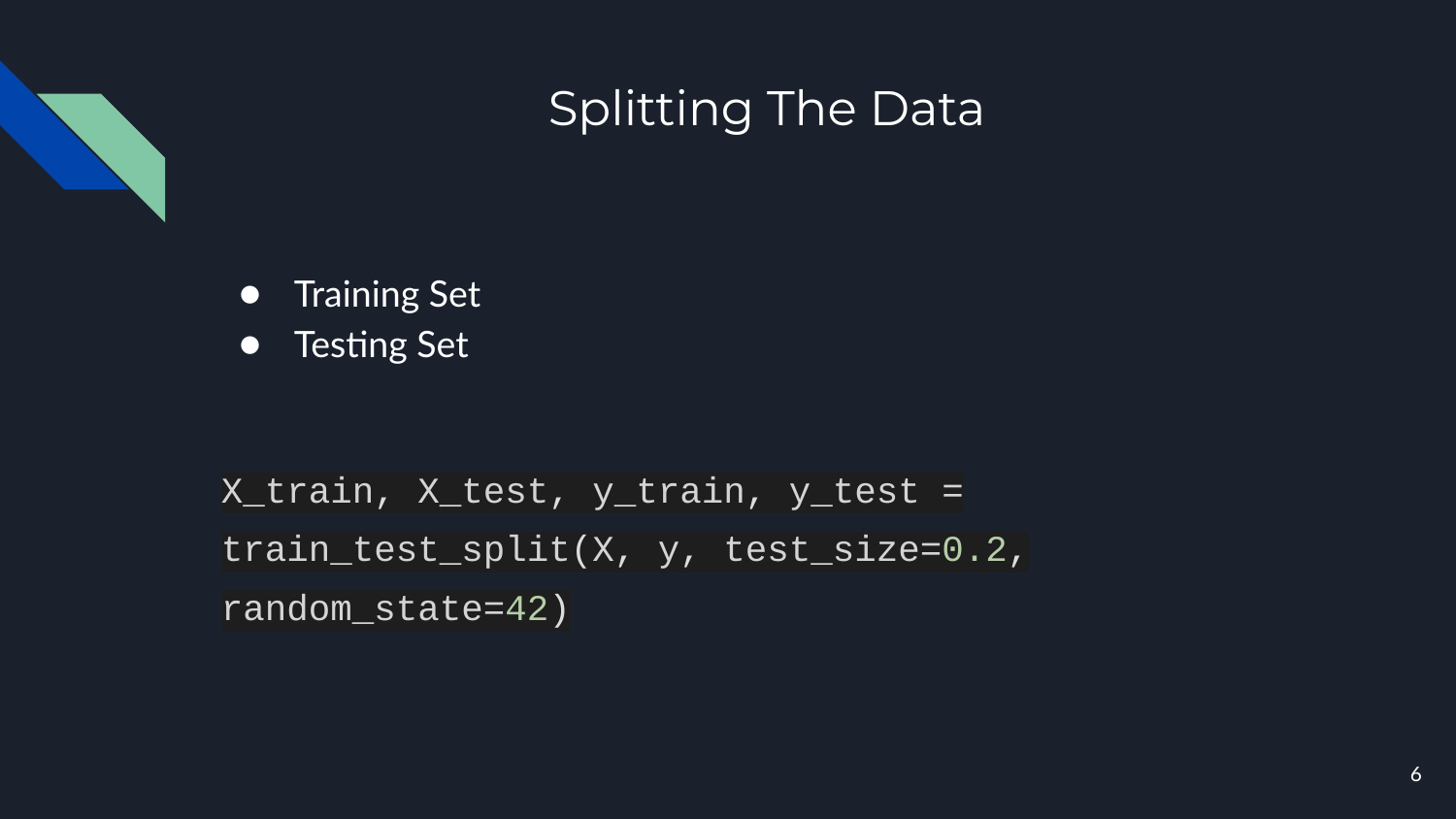

# Splitting The Data
Training Set
Testing Set
X_train, X_test, y_train, y_test = train_test_split(X, y, test_size=0.2, random_state=42)

6